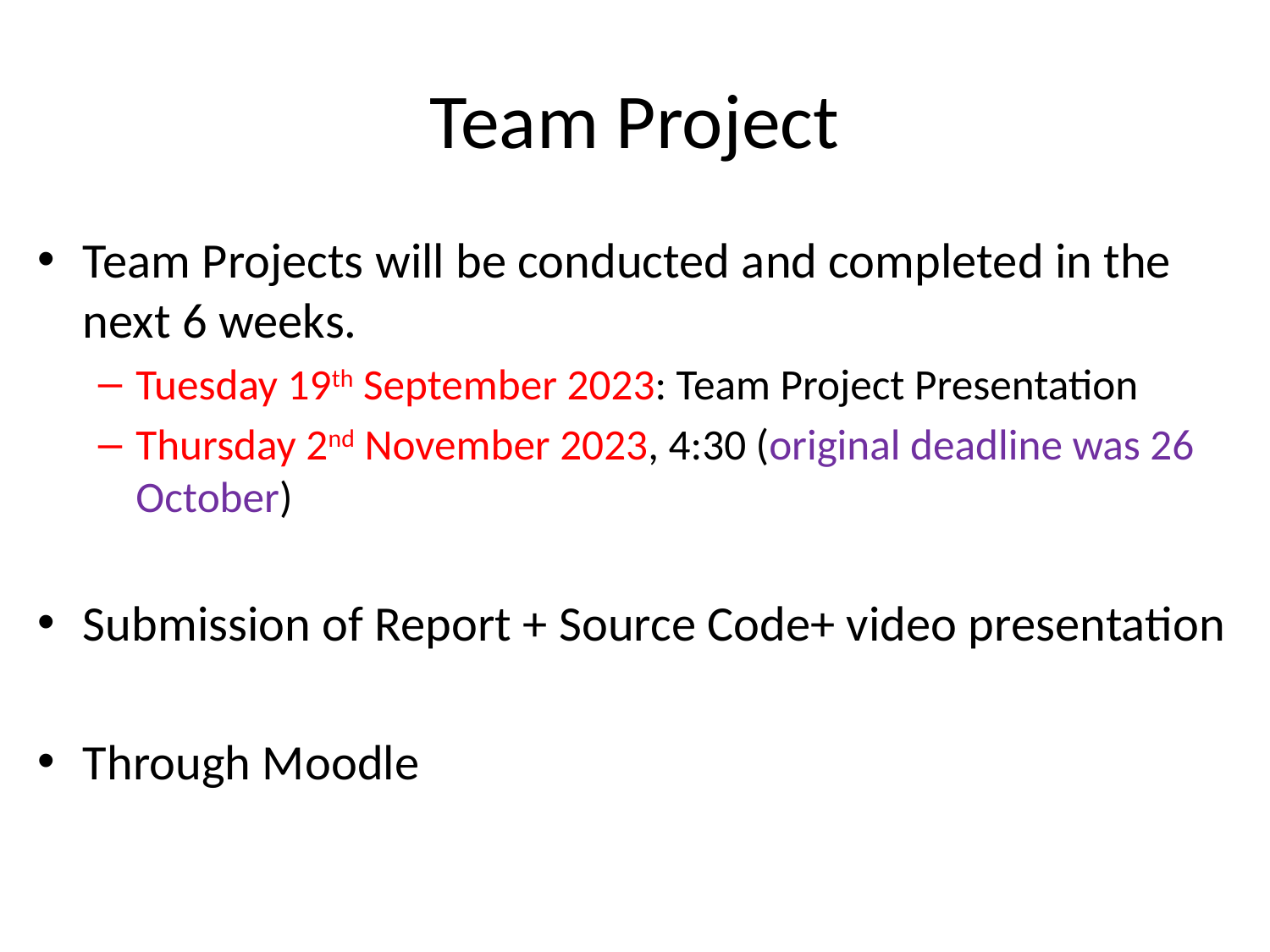

# Team Project
Team Projects will be conducted and completed in the next 6 weeks.
Tuesday 19th September 2023: Team Project Presentation
Thursday 2nd November 2023, 4:30 (original deadline was 26  October)

Submission of Report + Source Code+ video presentation

Through Moodle